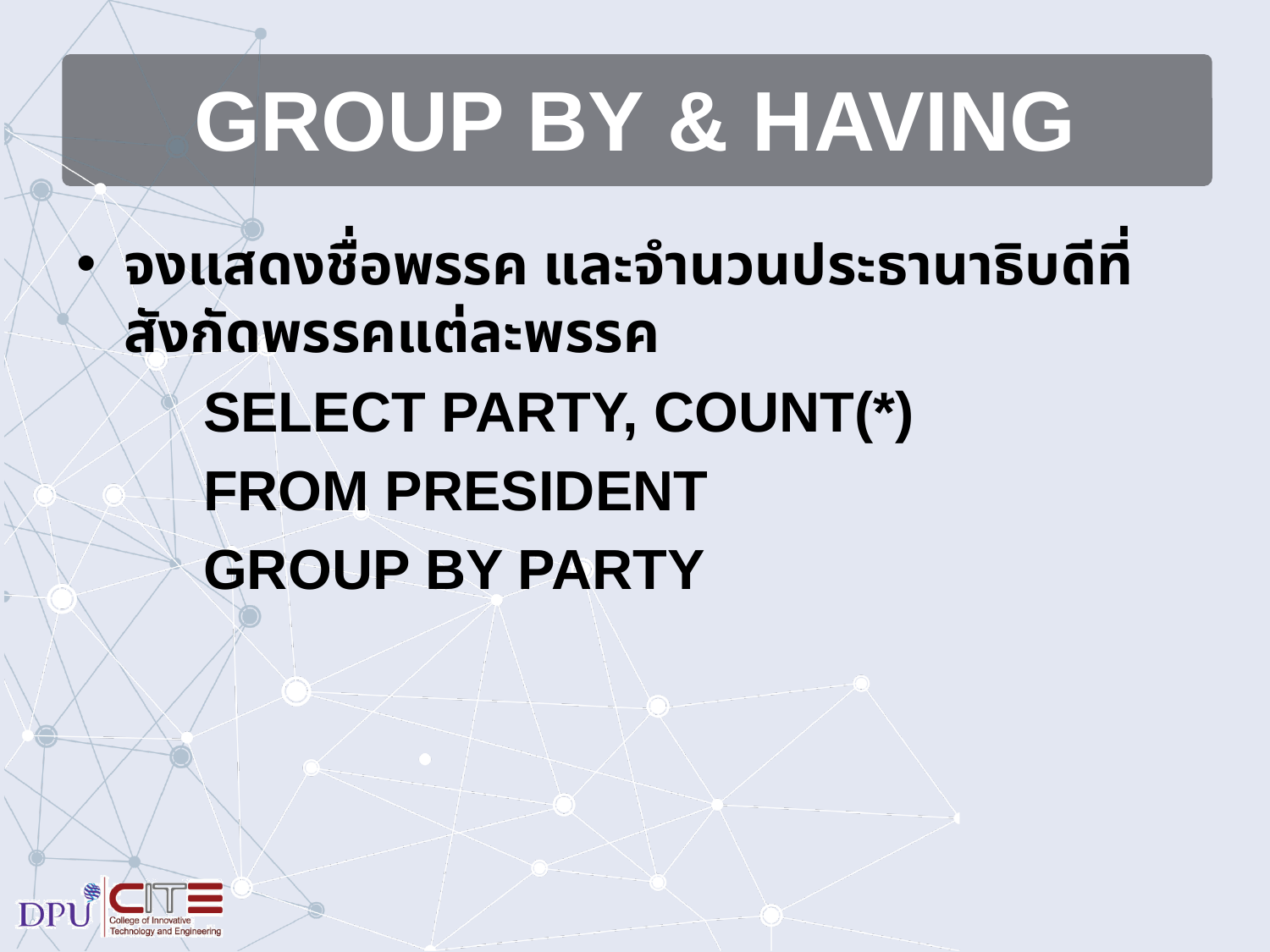

# GROUP BY & HAVING
จงแสดงชื่อพรรค และจำนวนประธานาธิบดีที่สังกัดพรรคแต่ละพรรค
	SELECT PARTY, COUNT(*)
	FROM PRESIDENT
	GROUP BY PARTY